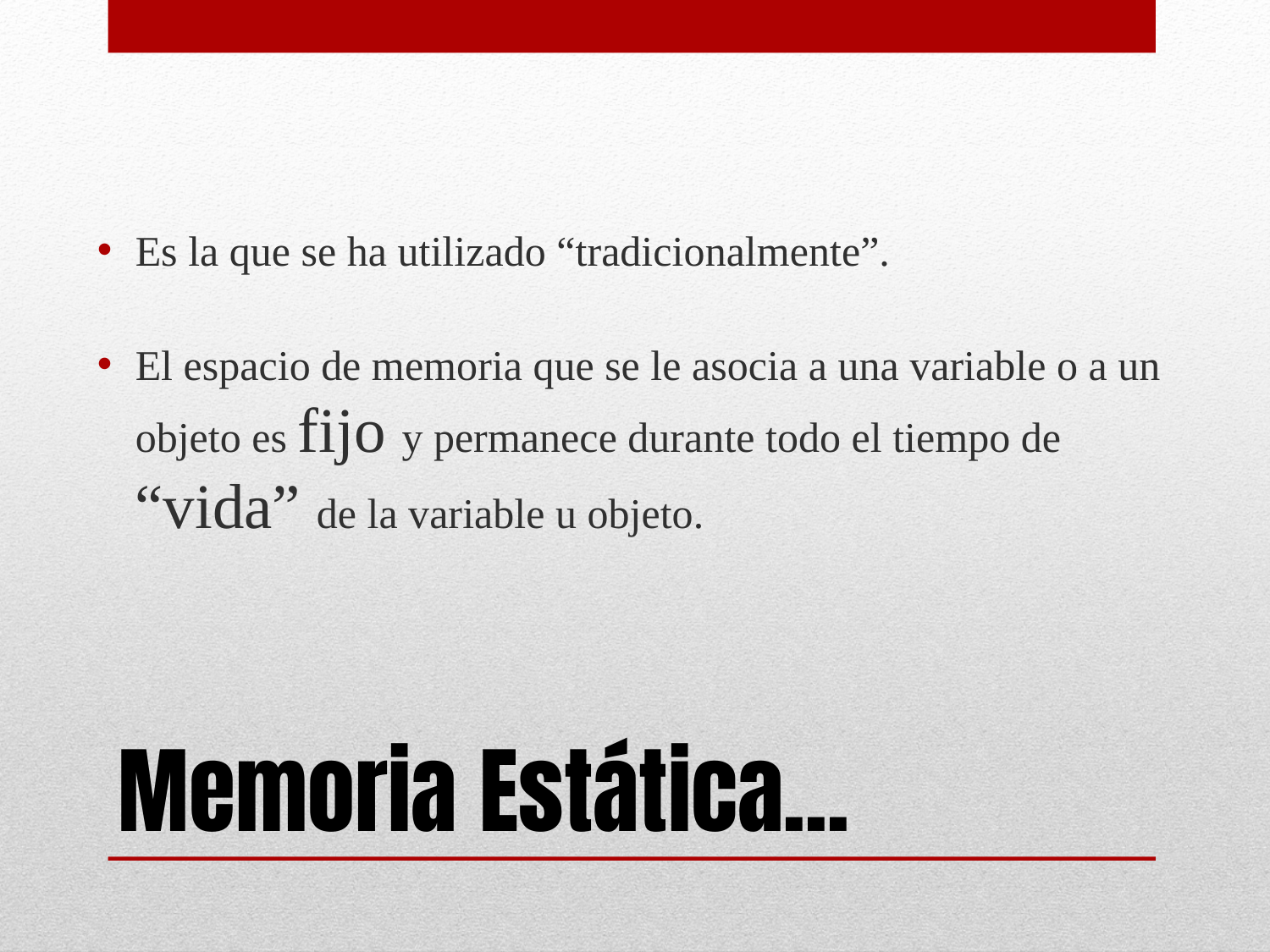

Es la que se ha utilizado “tradicionalmente”.
El espacio de memoria que se le asocia a una variable o a un objeto es fijo y permanece durante todo el tiempo de “vida” de la variable u objeto.
# Memoria Estática...